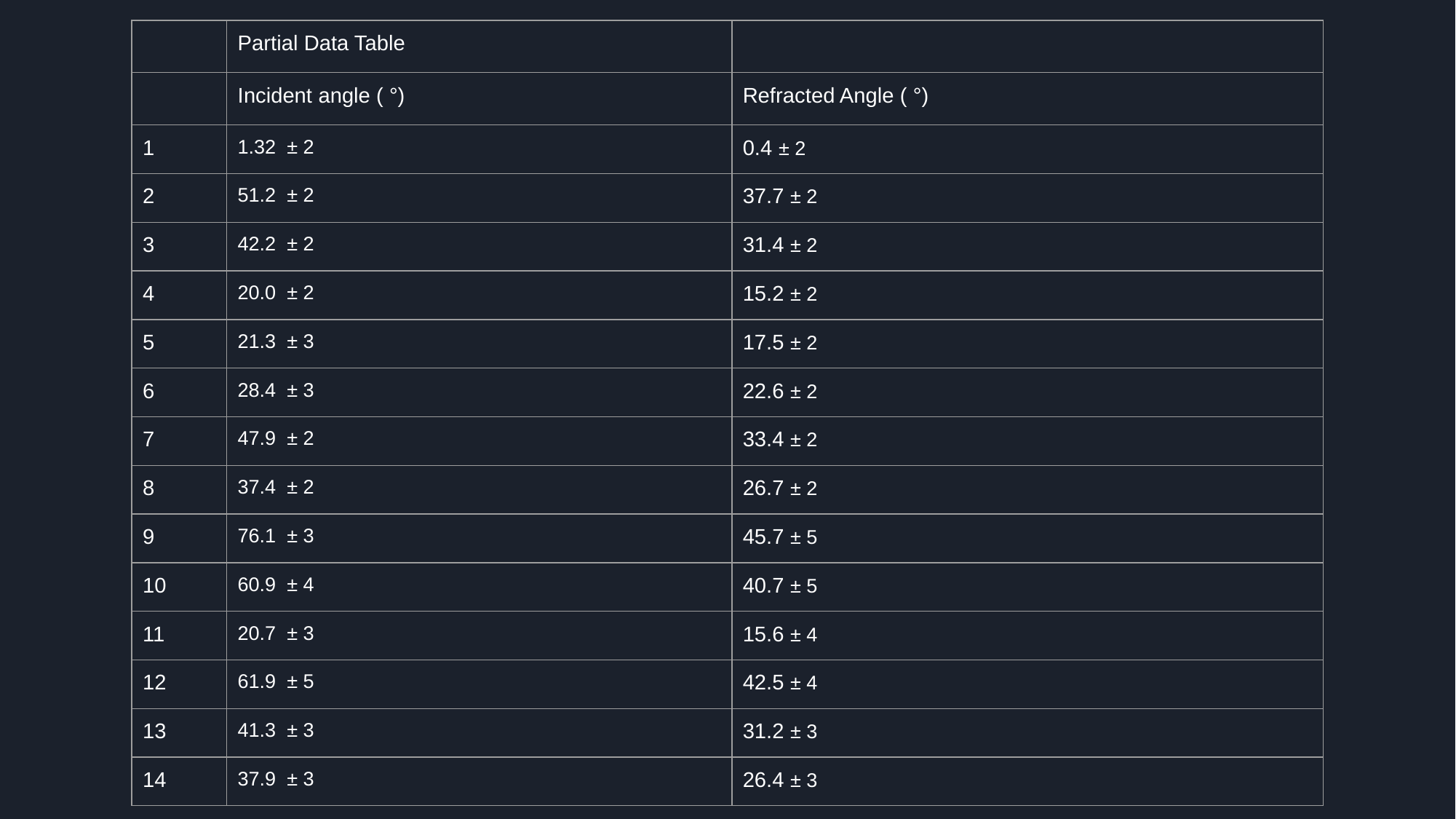

|  | Partial Data Table |  |
| --- | --- | --- |
|  | Incident angle ( °) | Refracted Angle ( °) |
| 1 | 1.32 ± 2 | 0.4 ± 2 |
| 2 | 51.2 ± 2 | 37.7 ± 2 |
| 3 | 42.2 ± 2 | 31.4 ± 2 |
| 4 | 20.0 ± 2 | 15.2 ± 2 |
| 5 | 21.3 ± 3 | 17.5 ± 2 |
| 6 | 28.4 ± 3 | 22.6 ± 2 |
| 7 | 47.9 ± 2 | 33.4 ± 2 |
| 8 | 37.4 ± 2 | 26.7 ± 2 |
| 9 | 76.1 ± 3 | 45.7 ± 5 |
| 10 | 60.9 ± 4 | 40.7 ± 5 |
| 11 | 20.7 ± 3 | 15.6 ± 4 |
| 12 | 61.9 ± 5 | 42.5 ± 4 |
| 13 | 41.3 ± 3 | 31.2 ± 3 |
| 14 | 37.9 ± 3 | 26.4 ± 3 |